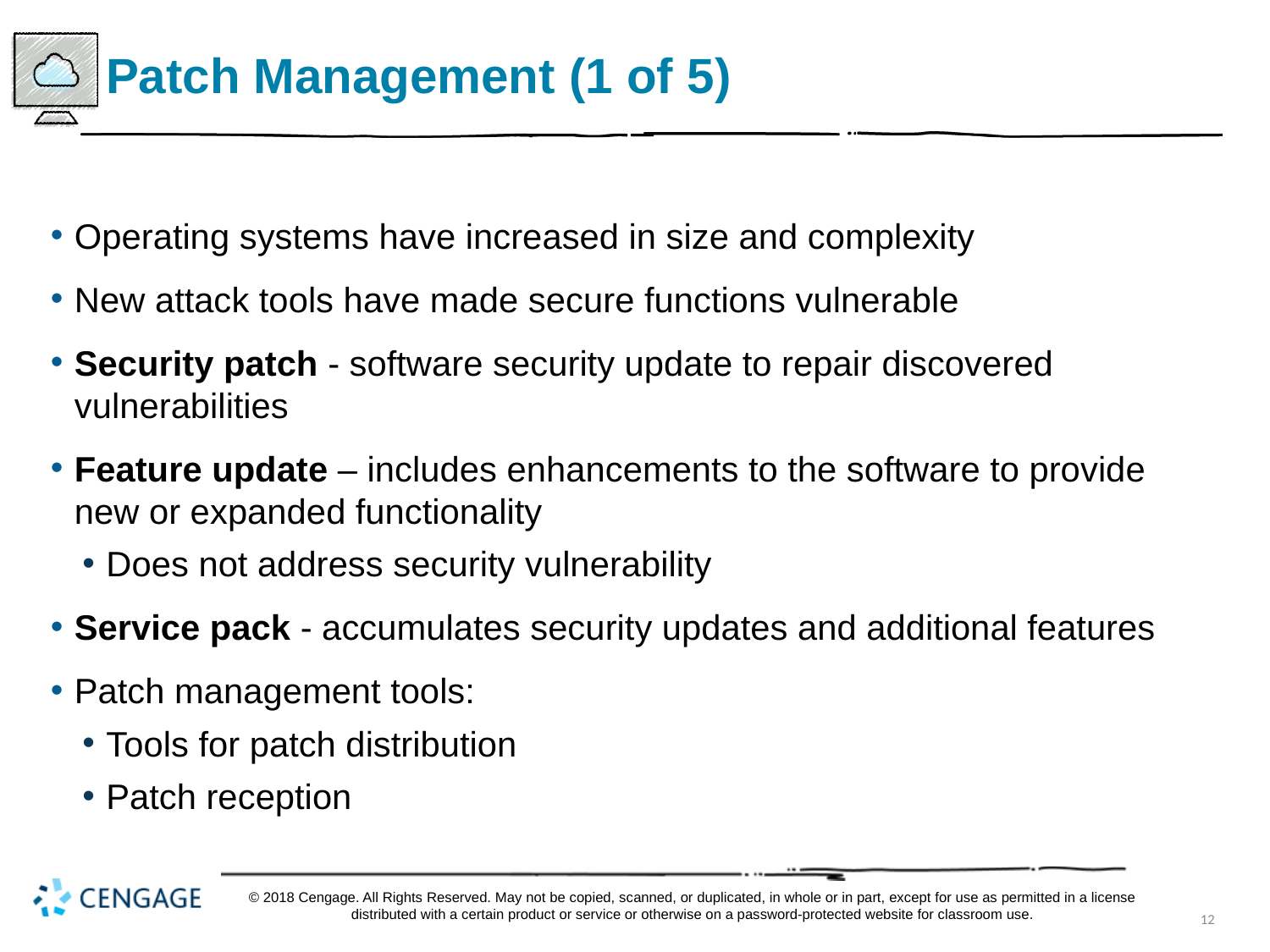

# Patch Management (1 of 5)
Operating systems have increased in size and complexity
New attack tools have made secure functions vulnerable
Security patch - software security update to repair discovered vulnerabilities
Feature update – includes enhancements to the software to provide new or expanded functionality
Does not address security vulnerability
Service pack - accumulates security updates and additional features
Patch management tools:
Tools for patch distribution
Patch reception
© 2018 Cengage. All Rights Reserved. May not be copied, scanned, or duplicated, in whole or in part, except for use as permitted in a license distributed with a certain product or service or otherwise on a password-protected website for classroom use.